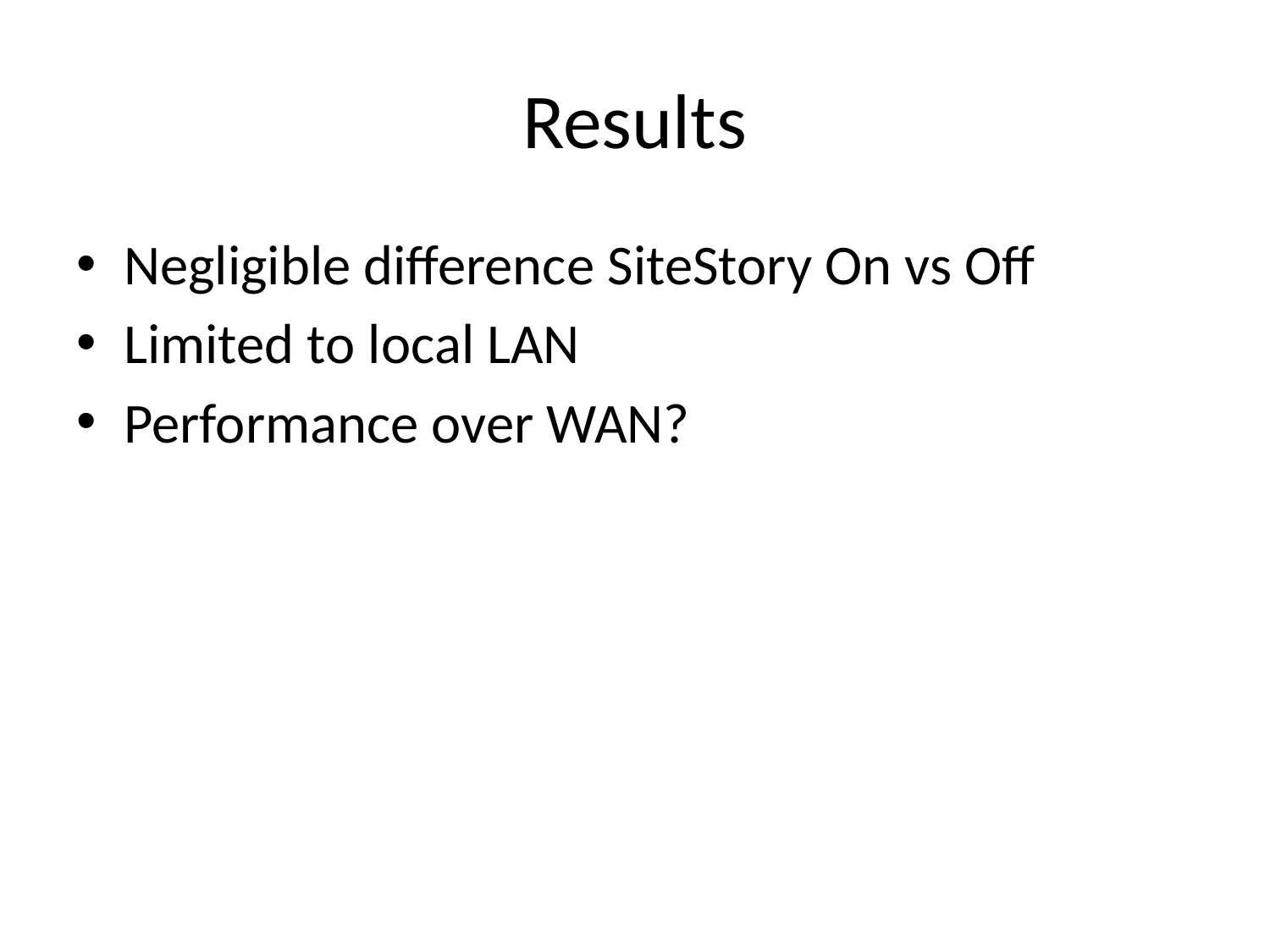

# Results
Negligible difference SiteStory On vs Off
Limited to local LAN
Performance over WAN?